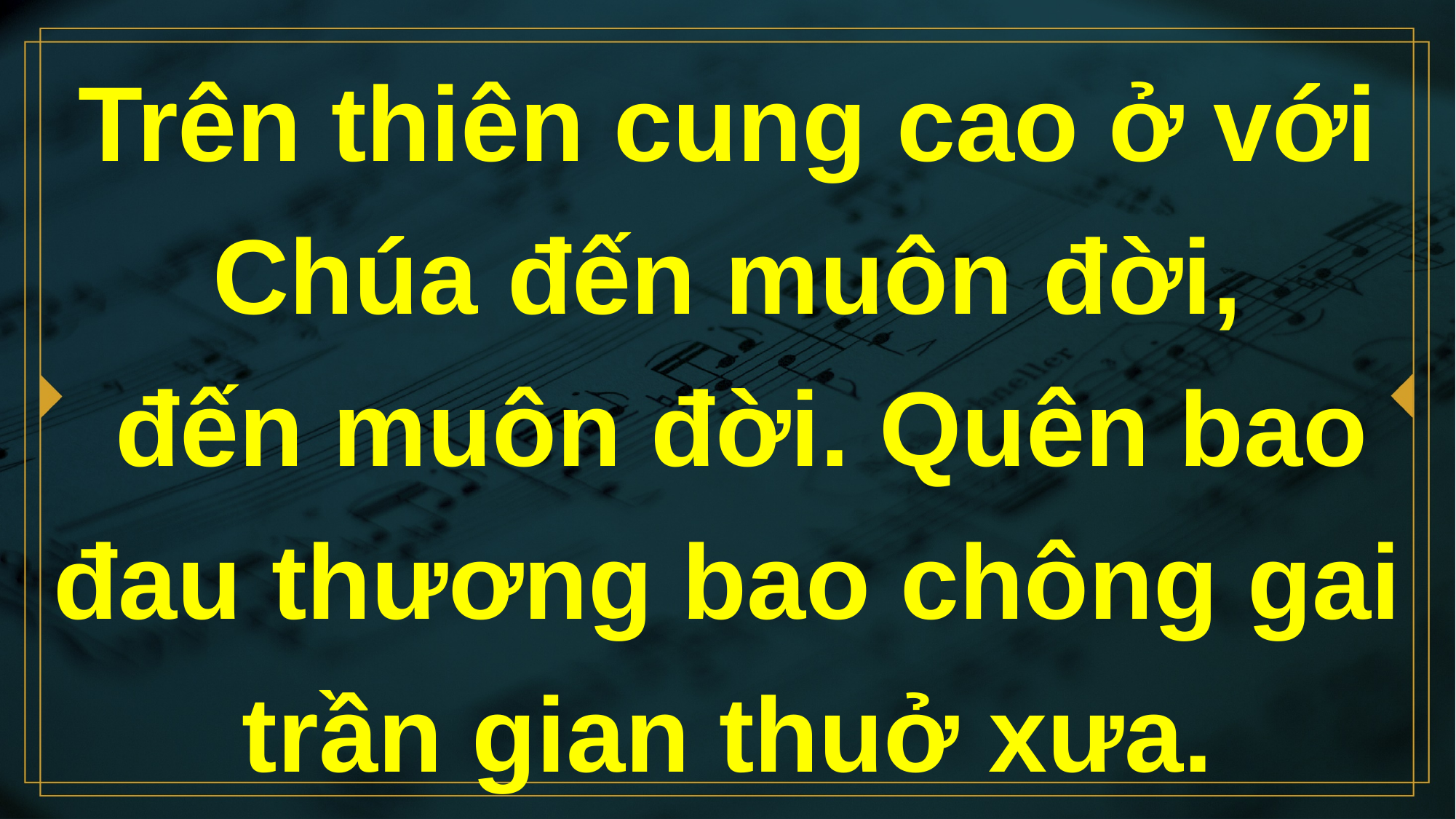

# Trên thiên cung cao ở với Chúa đến muôn đời, đến muôn đời. Quên bao đau thương bao chông gai trần gian thuở xưa.